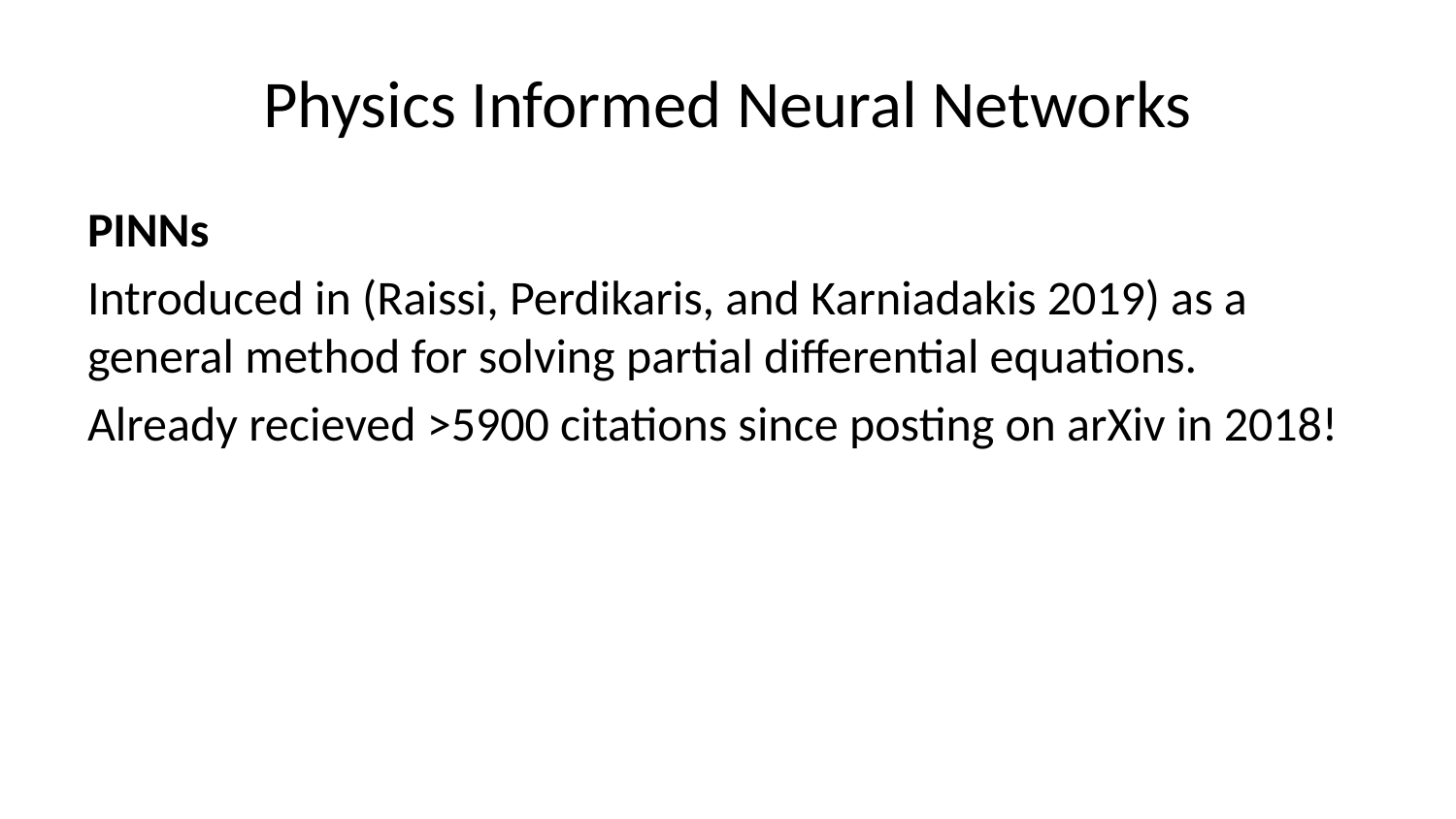

# Physics Informed Neural Networks
PINNs
Introduced in (Raissi, Perdikaris, and Karniadakis 2019) as a general method for solving partial differential equations.
Already recieved >5900 citations since posting on arXiv in 2018!